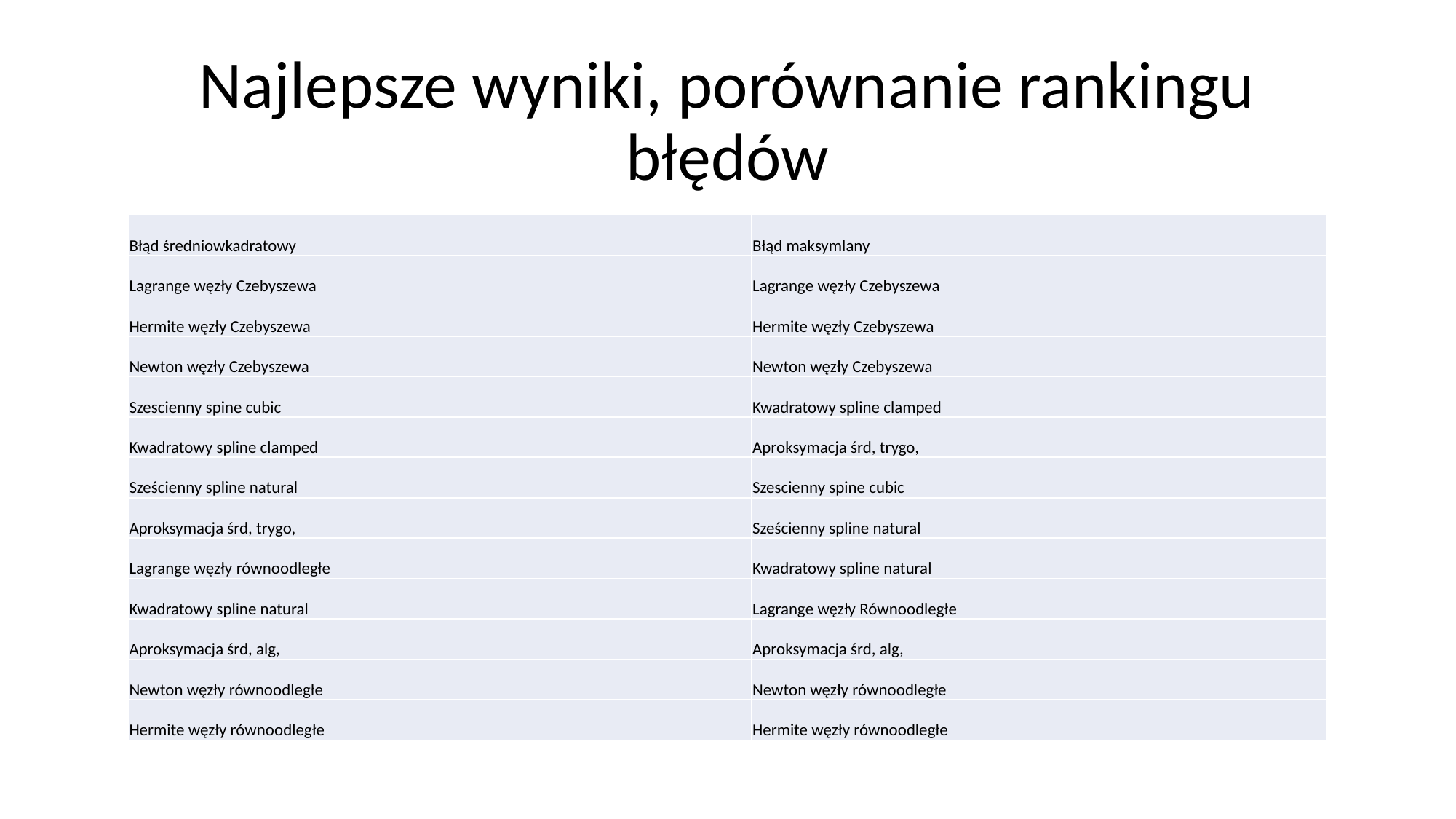

# Najlepsze wyniki, porównanie rankingu błędów
| Błąd średniowkadratowy | Błąd maksymlany |
| --- | --- |
| Lagrange węzły Czebyszewa | Lagrange węzły Czebyszewa |
| Hermite węzły Czebyszewa | Hermite węzły Czebyszewa |
| Newton węzły Czebyszewa | Newton węzły Czebyszewa |
| Szescienny spine cubic | Kwadratowy spline clamped |
| Kwadratowy spline clamped | Aproksymacja śrd, trygo, |
| Sześcienny spline natural | Szescienny spine cubic |
| Aproksymacja śrd, trygo, | Sześcienny spline natural |
| Lagrange węzły równoodległe | Kwadratowy spline natural |
| Kwadratowy spline natural | Lagrange węzły Równoodległe |
| Aproksymacja śrd, alg, | Aproksymacja śrd, alg, |
| Newton węzły równoodległe | Newton węzły równoodległe |
| Hermite węzły równoodległe | Hermite węzły równoodległe |